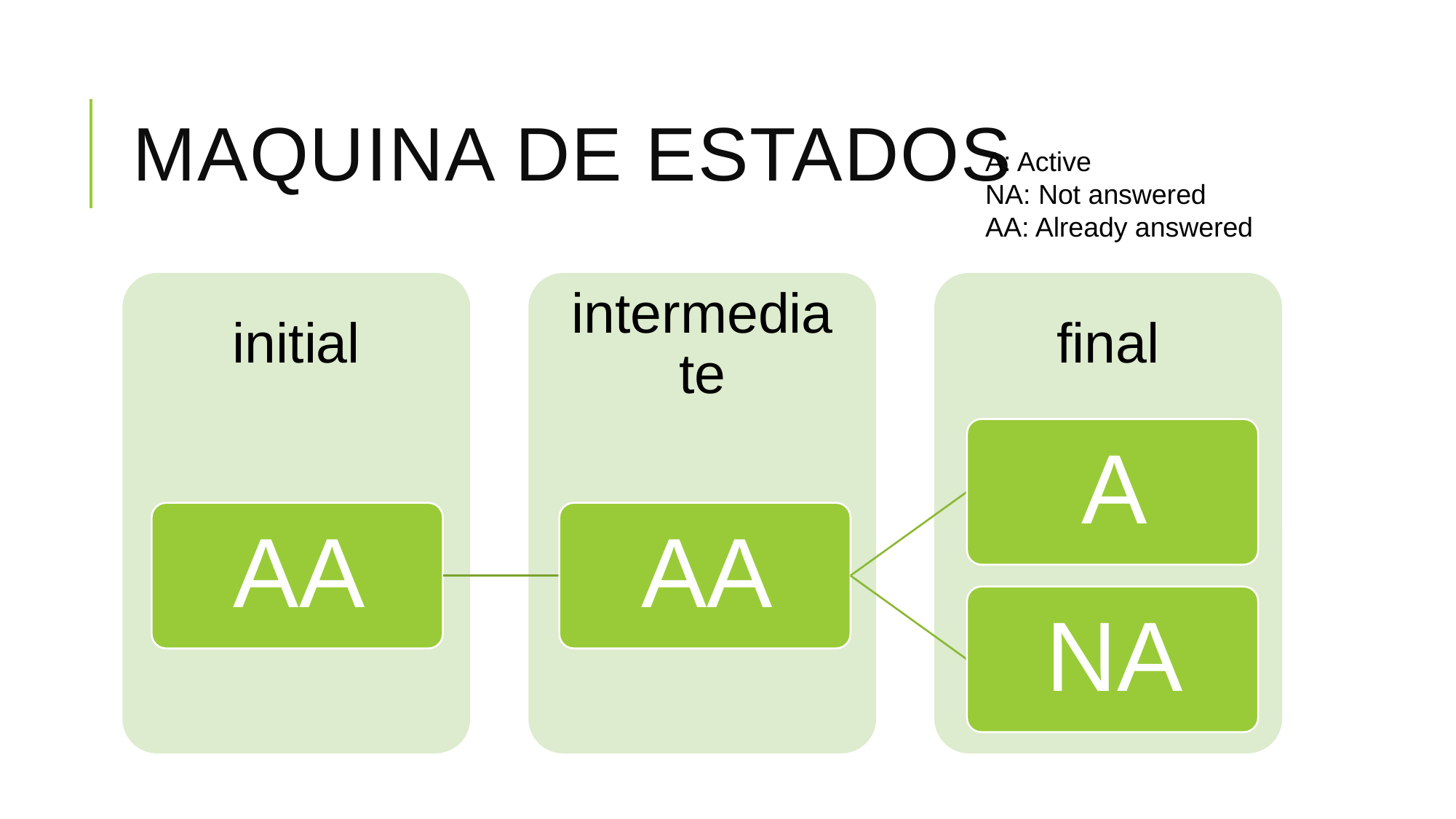

# Maquina de estados
A: Active
NA: Not answered
AA: Already answered
final
intermediate
initial
AA

AA

A

NA